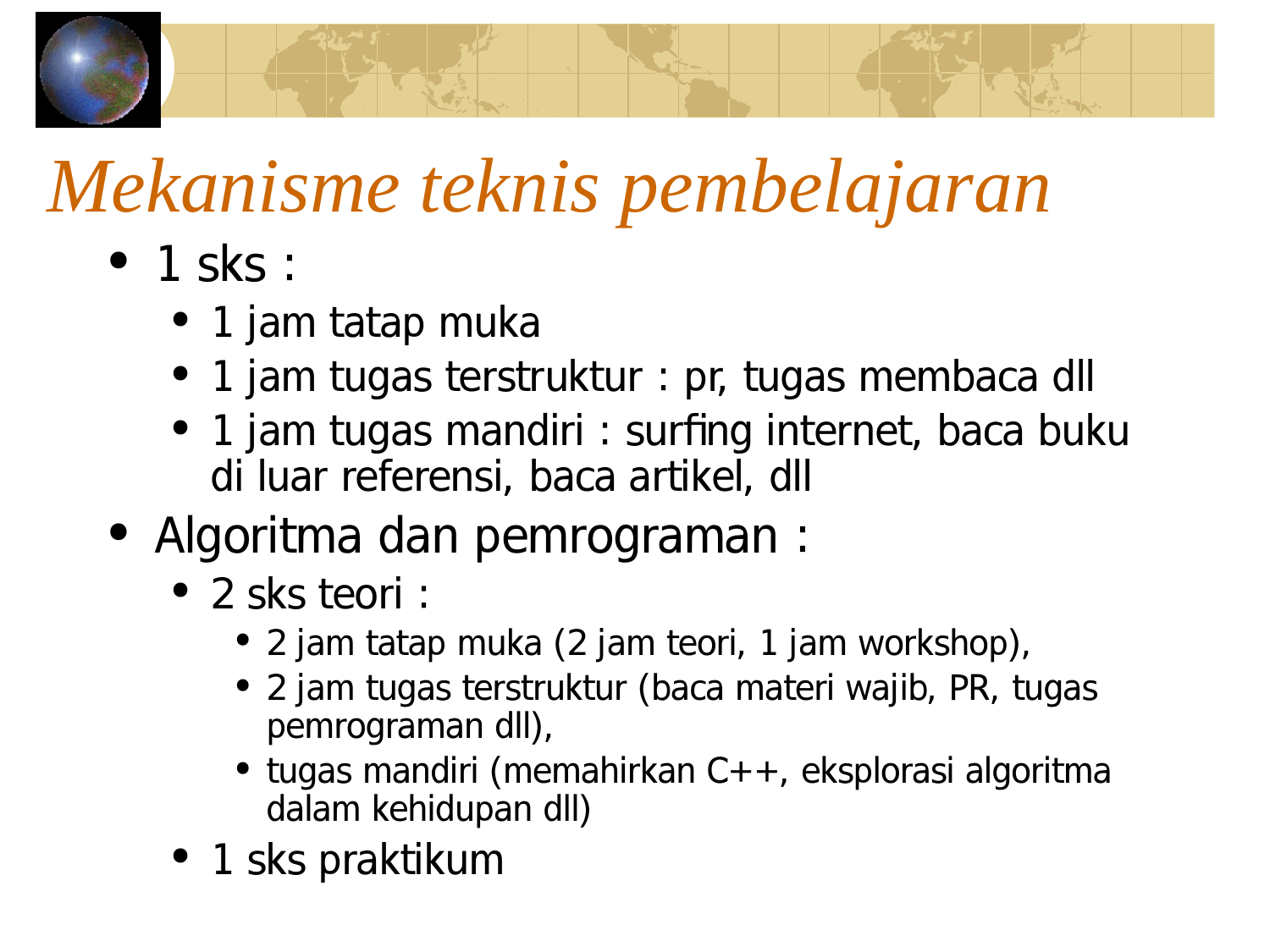

# Mekanisme teknis pembelajaran
1 sks :
1 jam tatap muka
1 jam tugas terstruktur : pr, tugas membaca dll
1 jam tugas mandiri : surfing internet, baca buku di luar referensi, baca artikel, dll
Algoritma dan pemrograman :
2 sks teori :
2 jam tatap muka (2 jam teori, 1 jam workshop),
2 jam tugas terstruktur (baca materi wajib, PR, tugas pemrograman dll),
tugas mandiri (memahirkan C++, eksplorasi algoritma dalam kehidupan dll)
1 sks praktikum